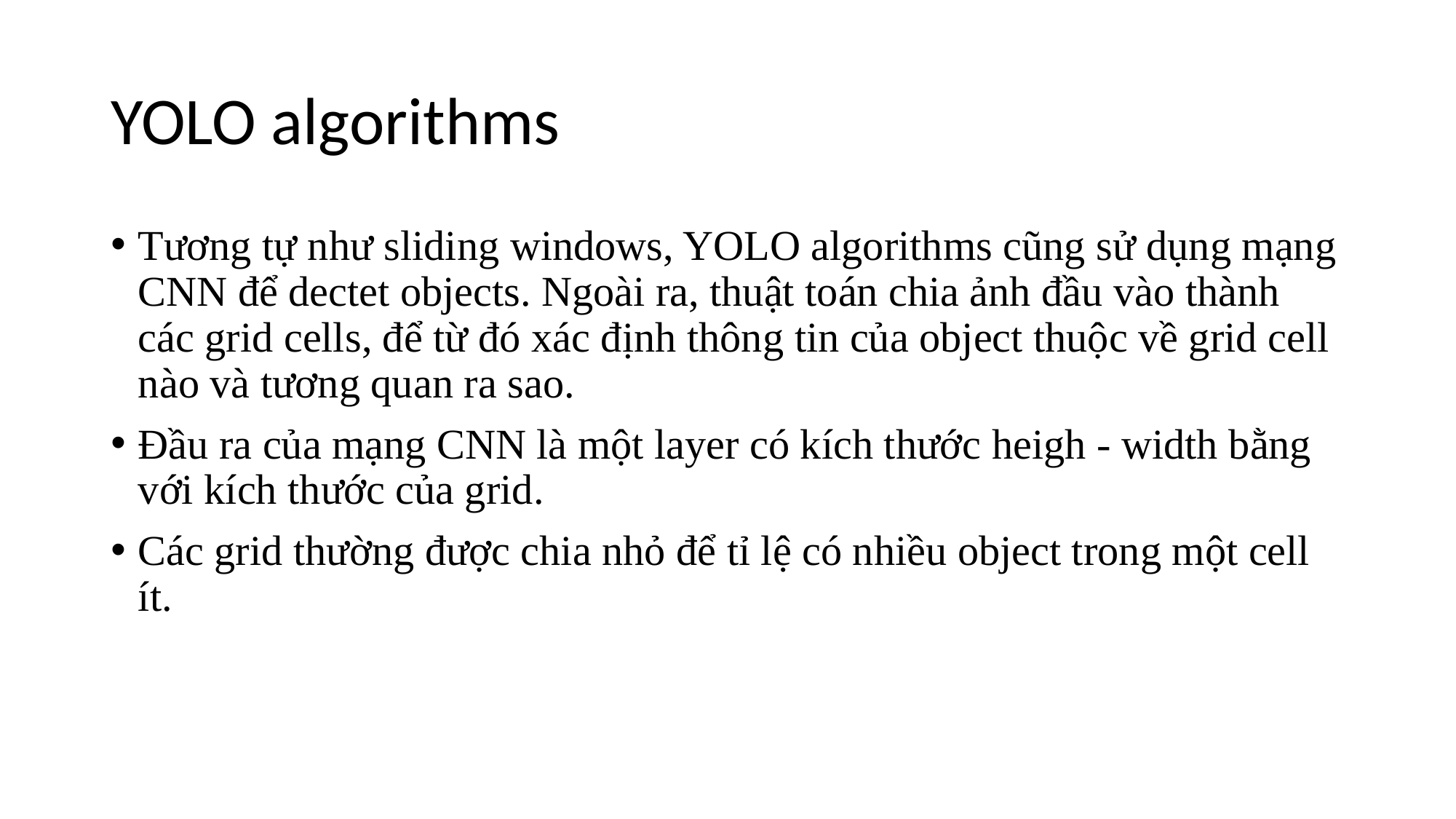

# YOLO algorithms
Tương tự như sliding windows, YOLO algorithms cũng sử dụng mạng CNN để dectet objects. Ngoài ra, thuật toán chia ảnh đầu vào thành các grid cells, để từ đó xác định thông tin của object thuộc về grid cell nào và tương quan ra sao.
Đầu ra của mạng CNN là một layer có kích thước heigh - width bằng với kích thước của grid.
Các grid thường được chia nhỏ để tỉ lệ có nhiều object trong một cell ít.